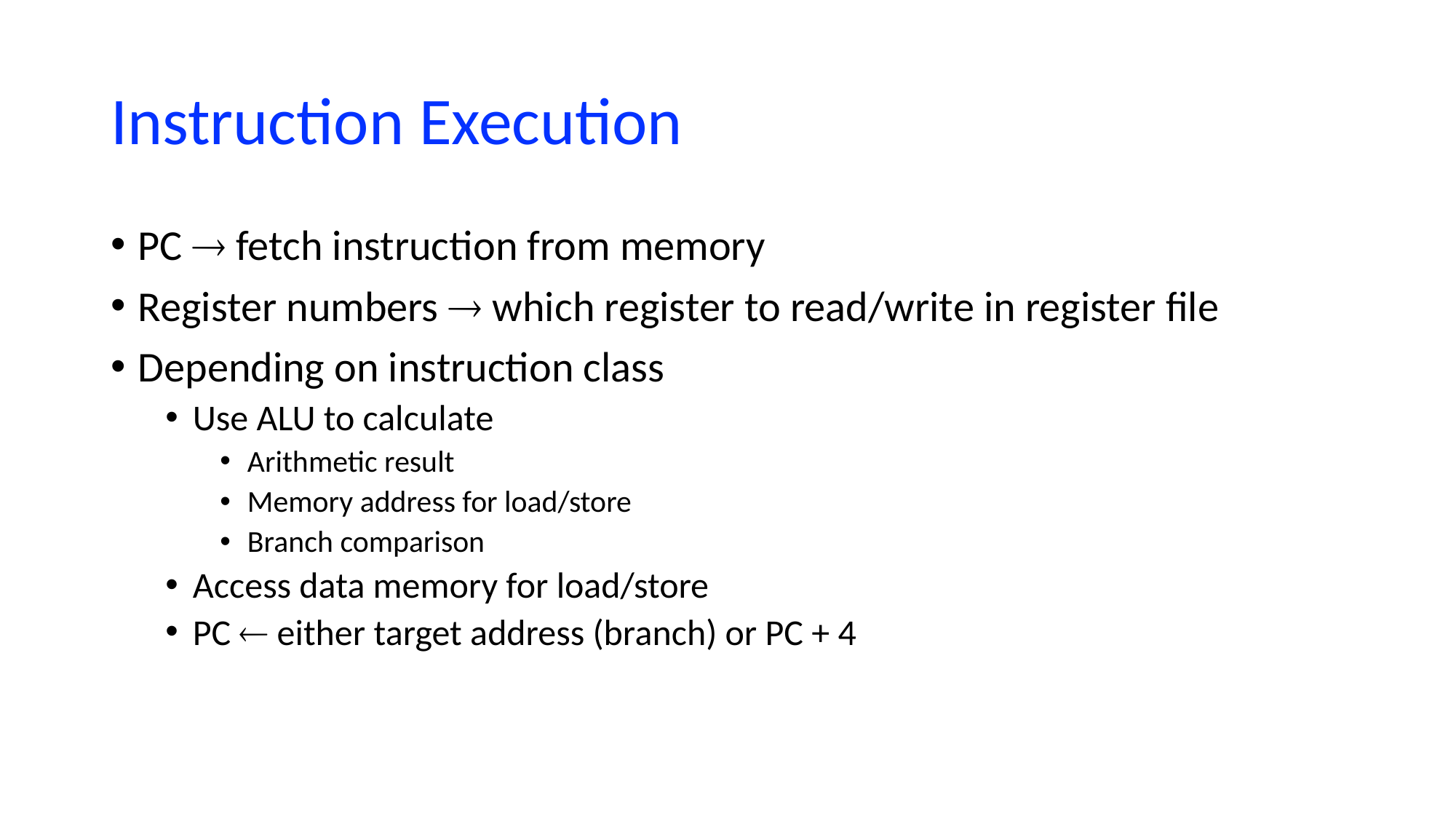

# Instruction Execution
PC → fetch instruction from memory
Register numbers → which register to read/write in register file
Depending on instruction class
Use ALU to calculate
Arithmetic result
Memory address for load/store
Branch comparison
Access data memory for load/store
PC ← either target address (branch) or PC + 4